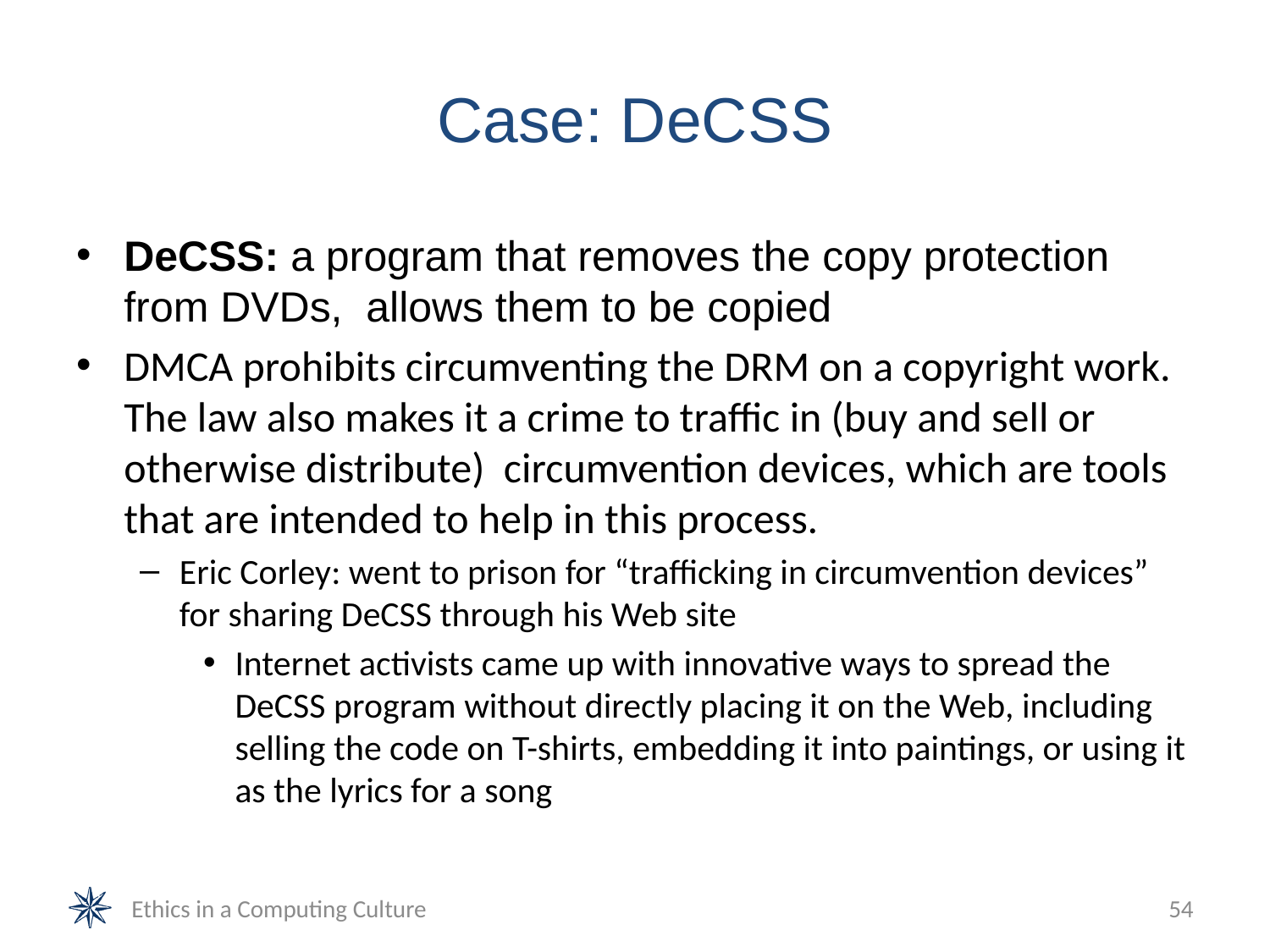

# Case: DeCSS
DeCSS: a program that removes the copy protection from DVDs,  allows them to be copied
DMCA prohibits circumventing the DRM on a copyright work. The law also makes it a crime to traffic in (buy and sell or otherwise distribute)  circumvention devices, which are tools that are intended to help in this process.
Eric Corley: went to prison for “trafficking in circumvention devices” for sharing DeCSS through his Web site
Internet activists came up with innovative ways to spread the DeCSS program without directly placing it on the Web, including selling the code on T-shirts, embedding it into paintings, or using it as the lyrics for a song
Ethics in a Computing Culture
54